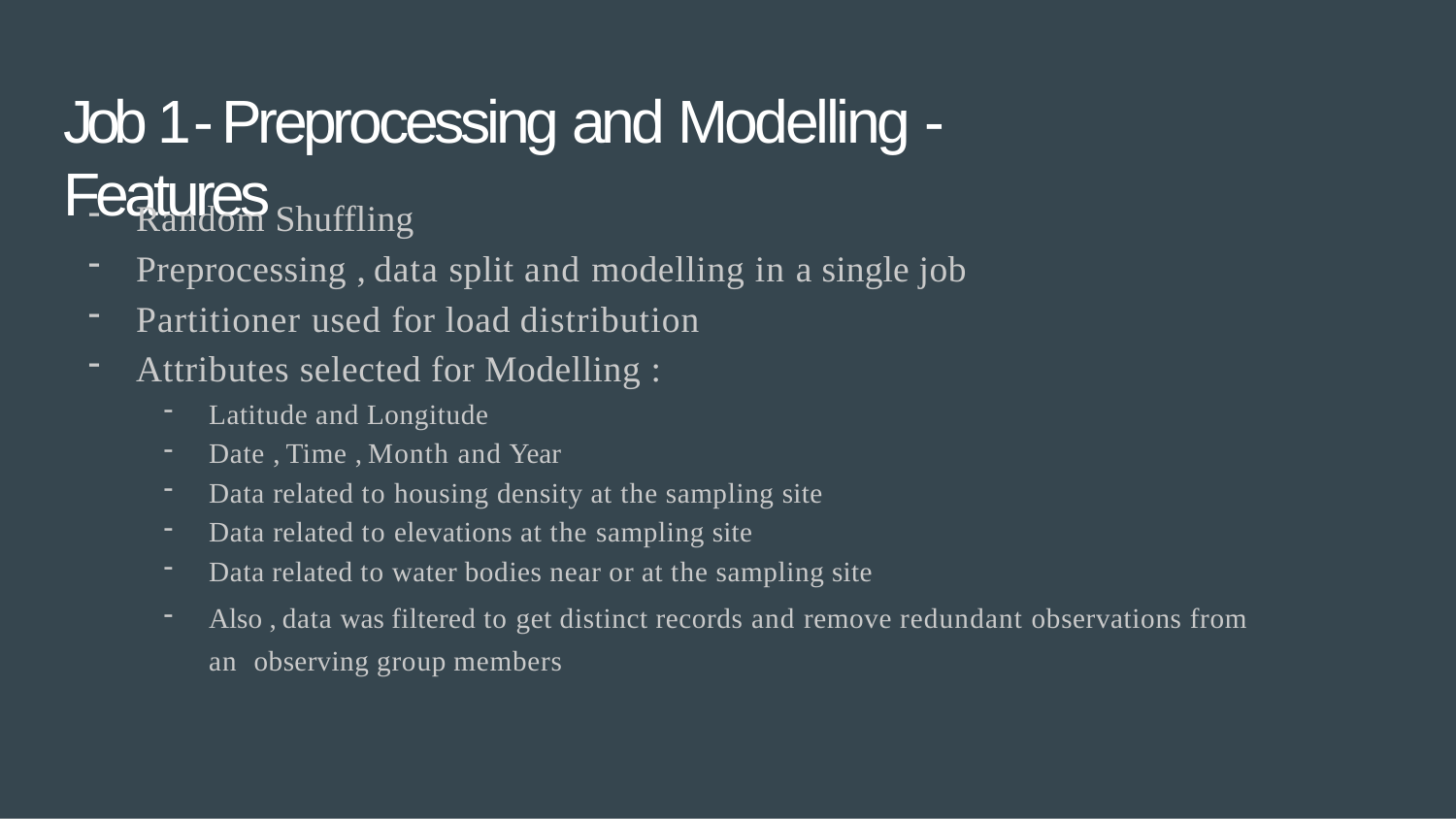

# Job 1 - Preprocessing and Modelling - Features
Random Shuffling
Preprocessing , data split and modelling in a single job
Partitioner used for load distribution
Attributes selected for Modelling :
Latitude and Longitude
Date , Time , Month and Year
Data related to housing density at the sampling site
Data related to elevations at the sampling site
Data related to water bodies near or at the sampling site
Also , data was filtered to get distinct records and remove redundant observations from an  observing group members